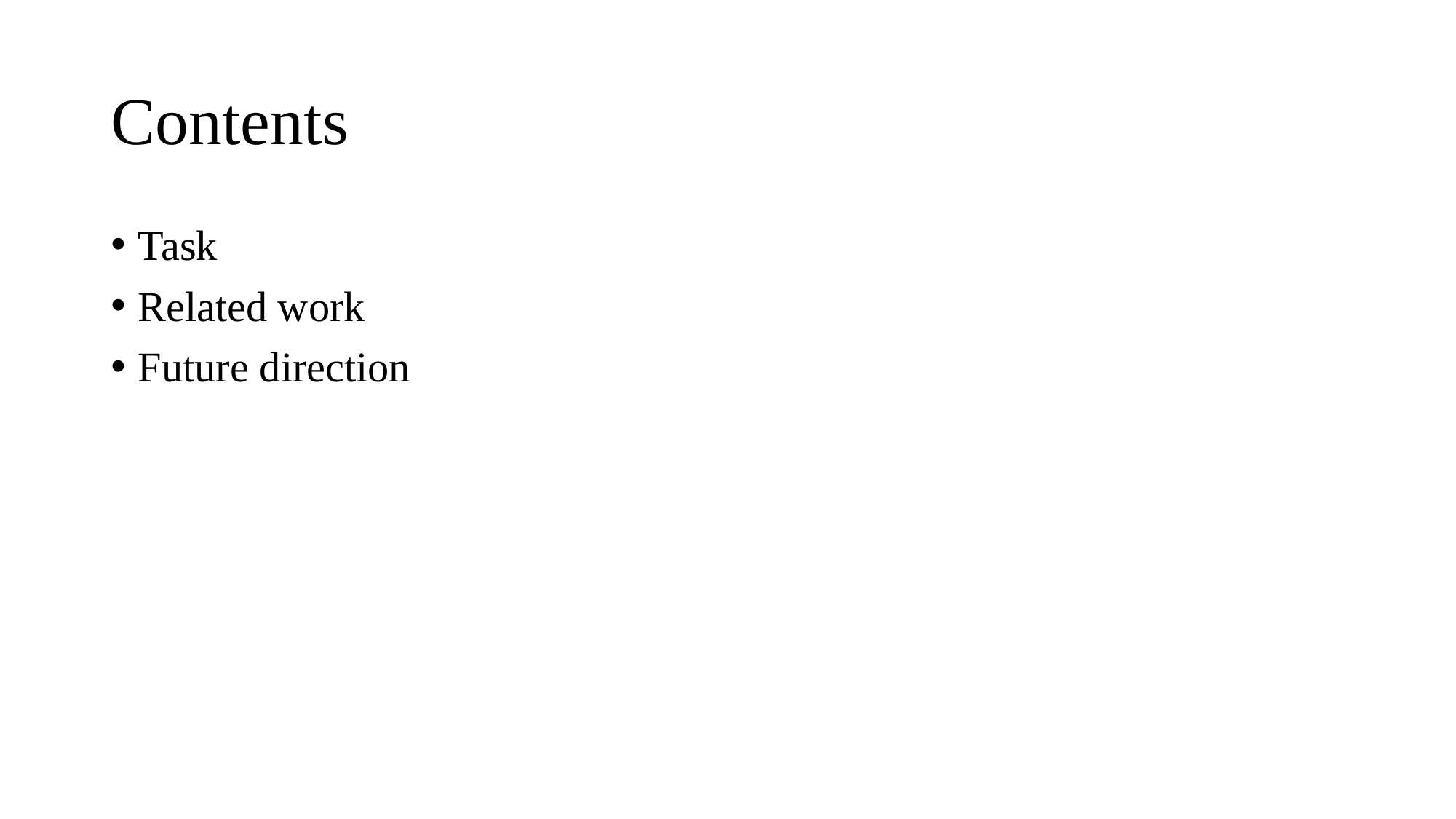

# Contents
Task
Related work
Future direction